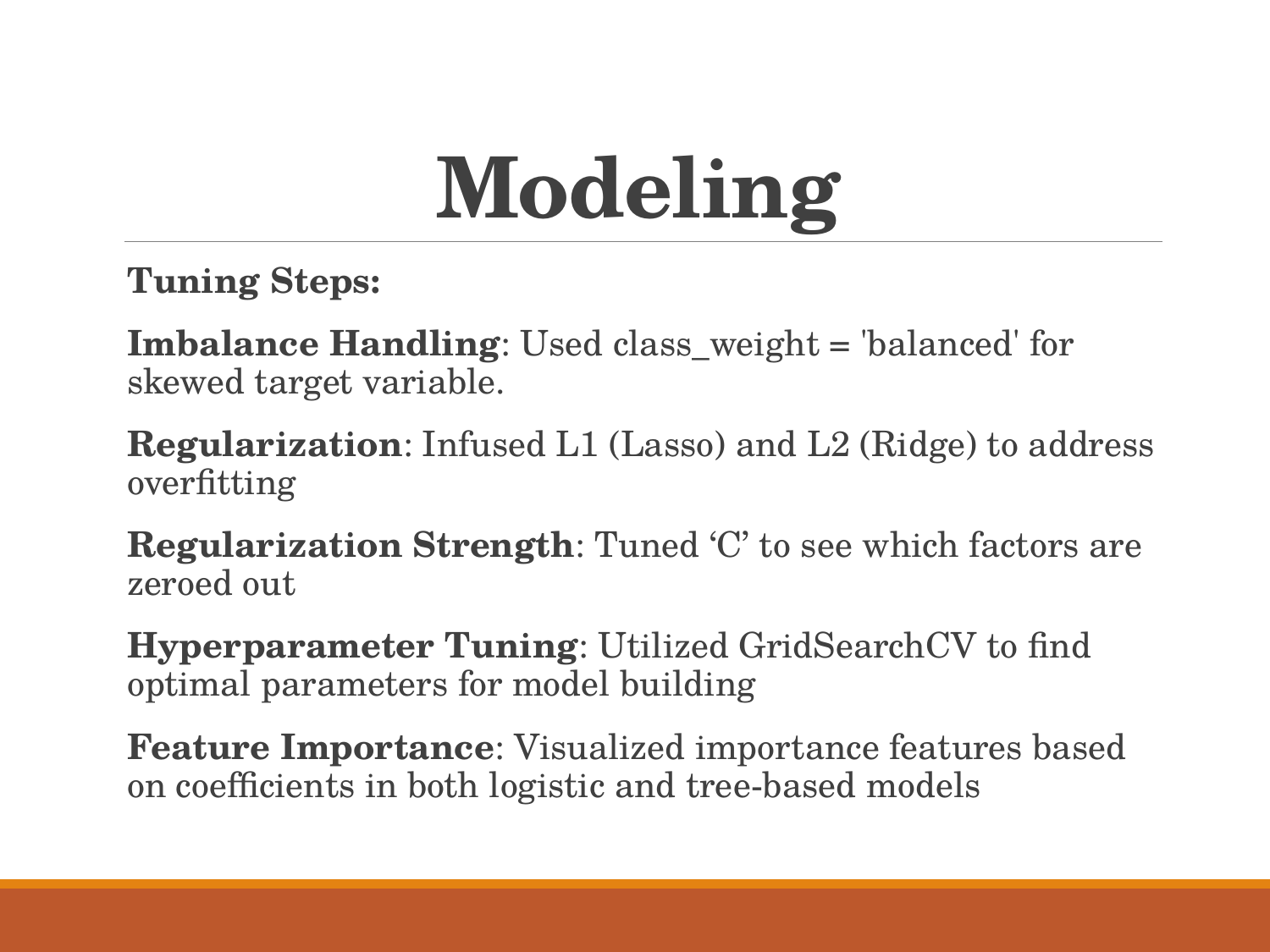

# Modeling
Tuning Steps:
Imbalance Handling: Used class_weight = 'balanced' for skewed target variable.
Regularization: Infused L1 (Lasso) and L2 (Ridge) to address overfitting
Regularization Strength: Tuned ‘C’ to see which factors are zeroed out
Hyperparameter Tuning: Utilized GridSearchCV to find optimal parameters for model building
Feature Importance: Visualized importance features based on coefficients in both logistic and tree-based models